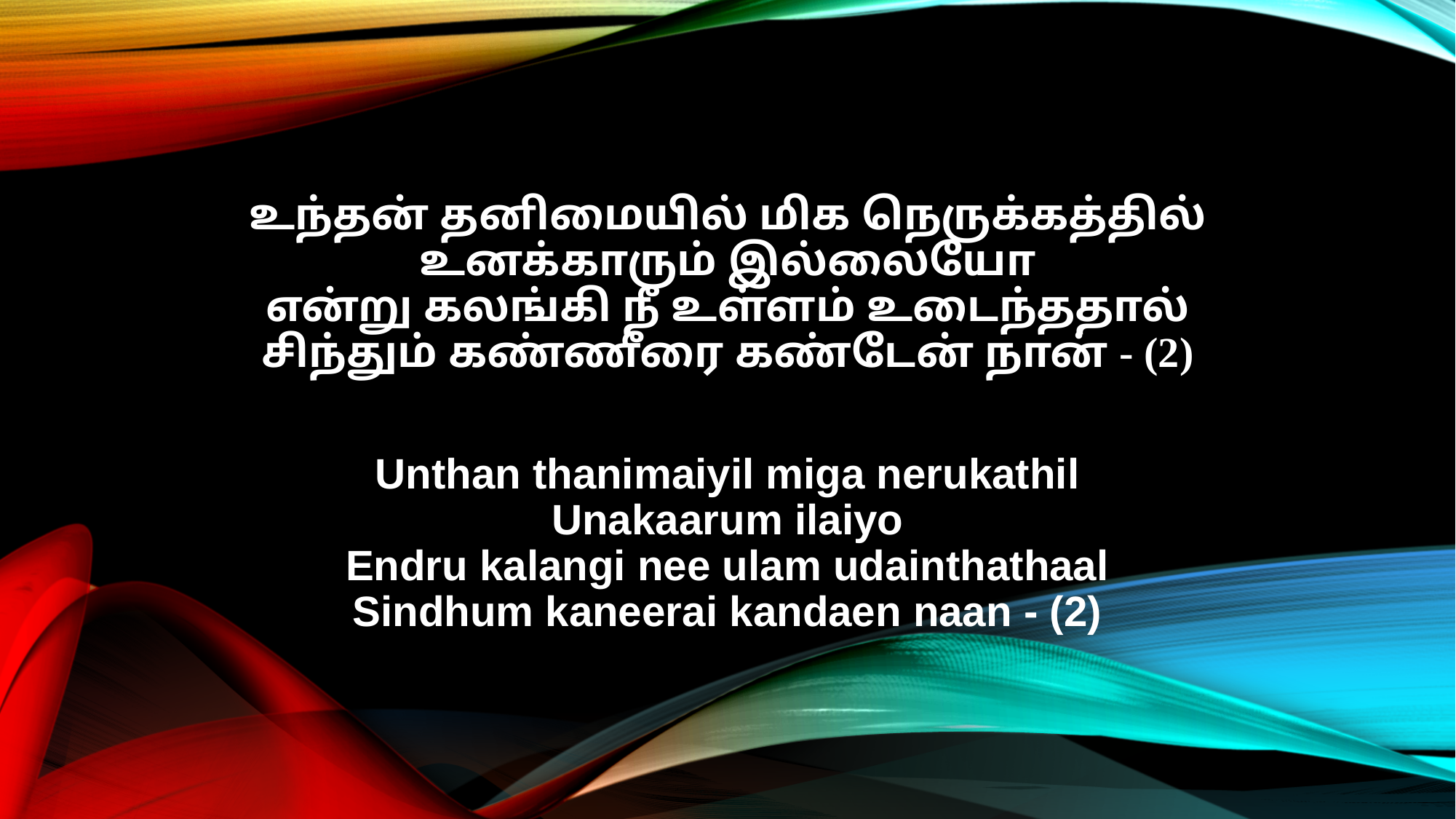

உந்தன் தனிமையில் மிக நெருக்கத்தில்
உனக்காரும் இல்லையோ
என்று கலங்கி நீ உள்ளம் உடைந்ததால்
சிந்தும் கண்ணீரை கண்டேன் நான் - (2)

Unthan thanimaiyil miga nerukathil
Unakaarum ilaiyo
Endru kalangi nee ulam udainthathaal
Sindhum kaneerai kandaen naan - (2)